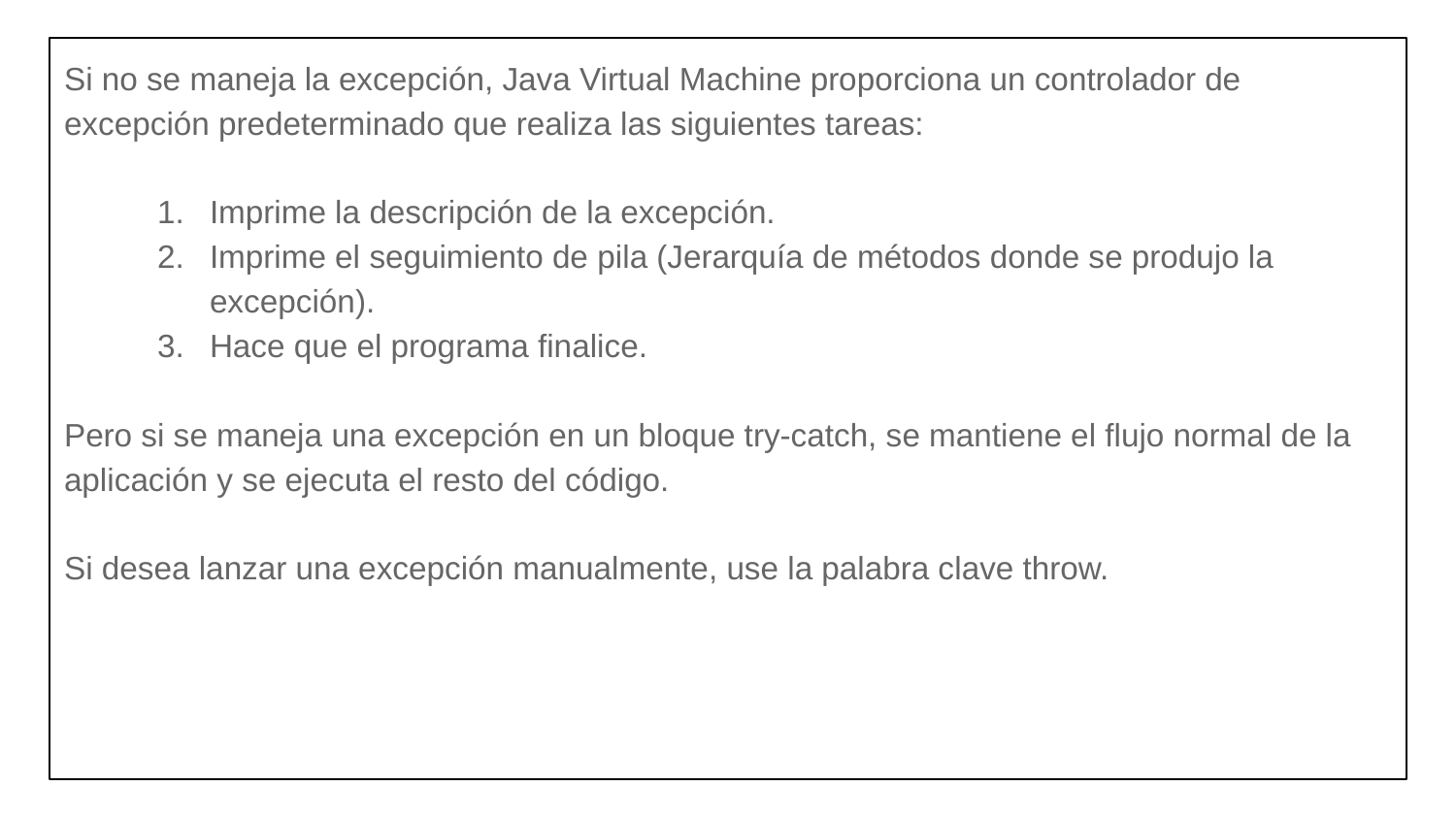

Si no se maneja la excepción, Java Virtual Machine proporciona un controlador de excepción predeterminado que realiza las siguientes tareas:

Imprime la descripción de la excepción.
Imprime el seguimiento de pila (Jerarquía de métodos donde se produjo la excepción).
Hace que el programa finalice.

Pero si se maneja una excepción en un bloque try-catch, se mantiene el flujo normal de la aplicación y se ejecuta el resto del código.

Si desea lanzar una excepción manualmente, use la palabra clave throw.